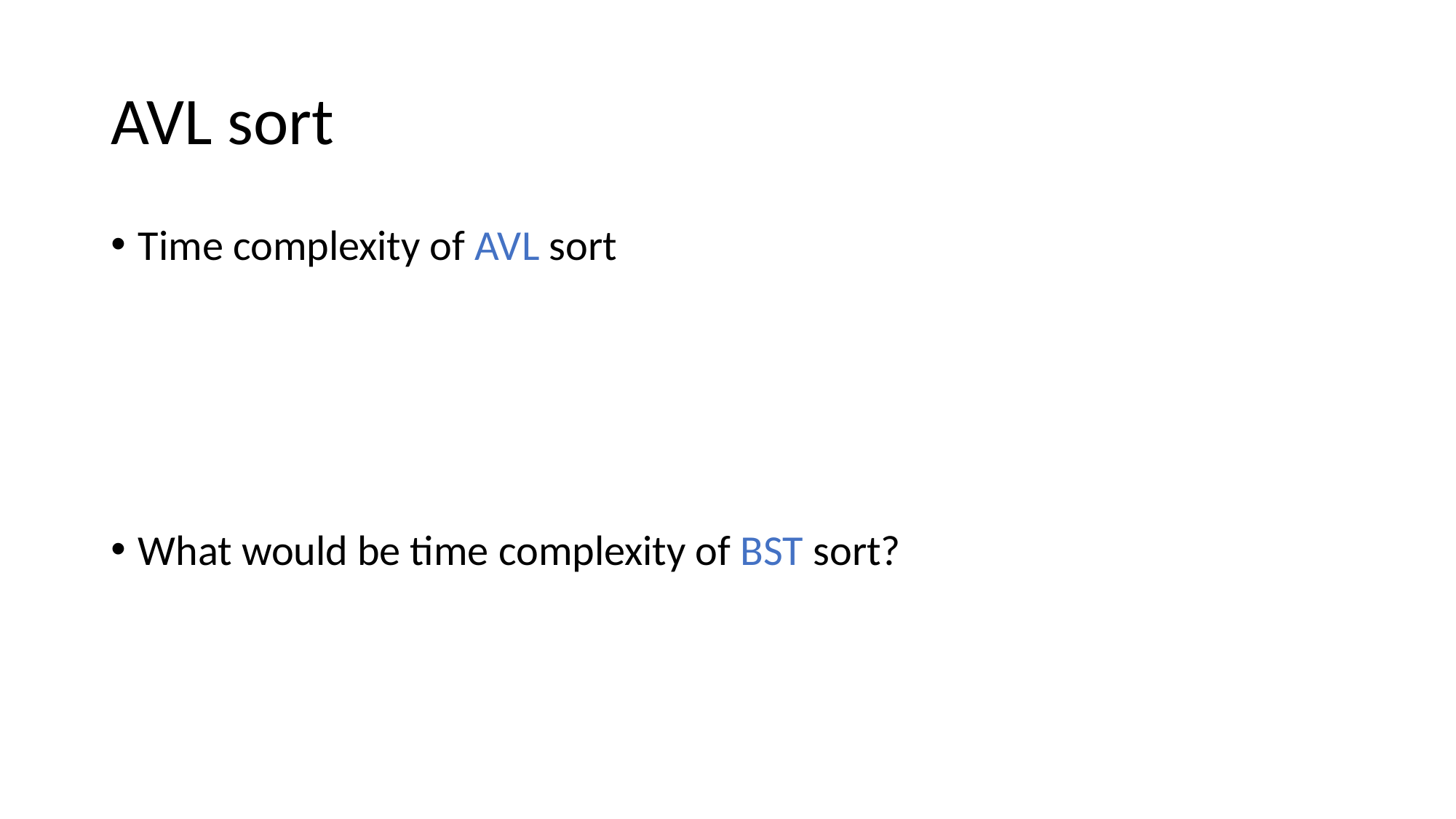

# AVL sort
Time complexity of AVL sort

What would be time complexity of BST sort?